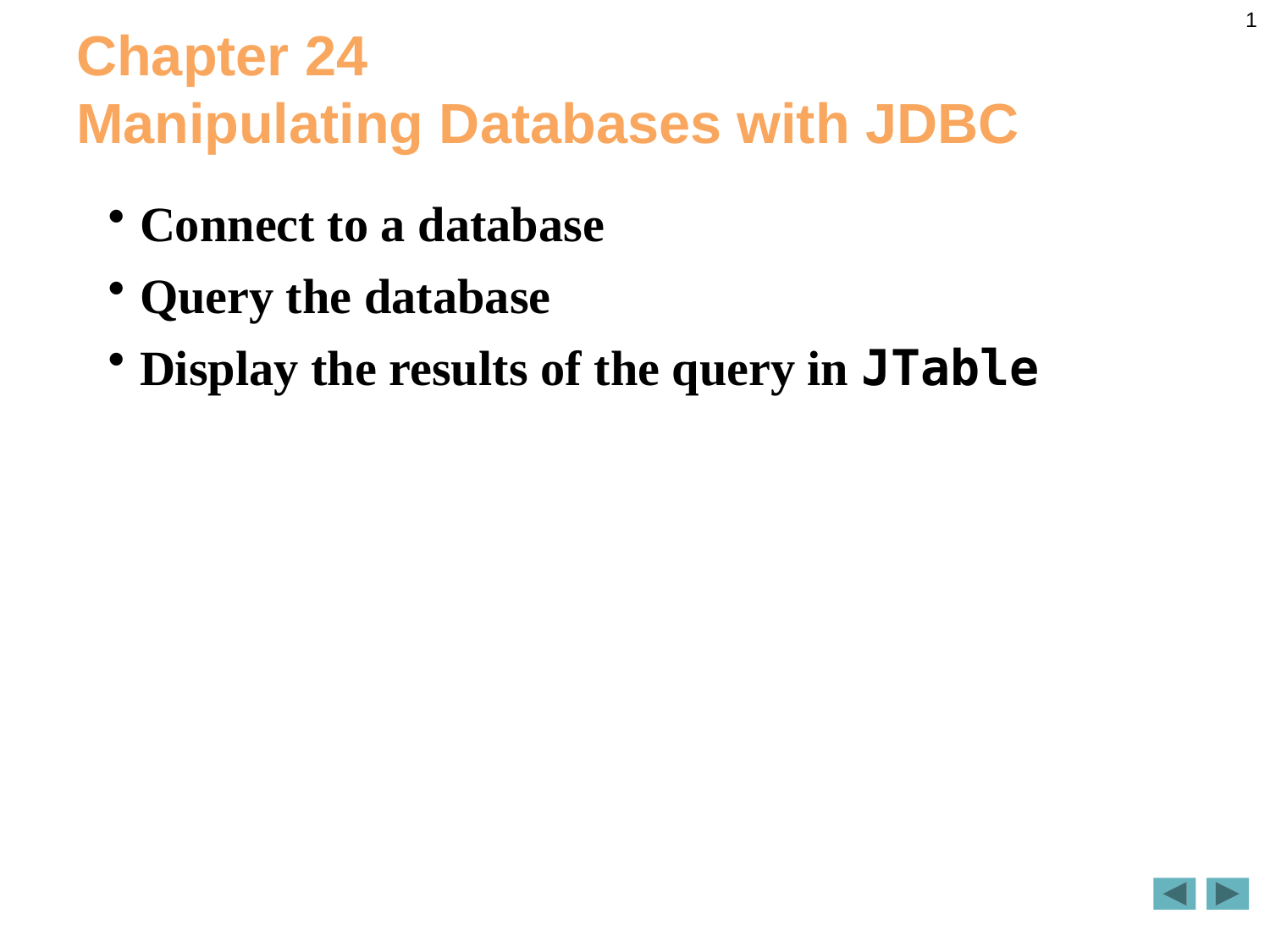

1
# Chapter 24 Manipulating Databases with JDBC
Connect to a database
Query the database
Display the results of the query in JTable